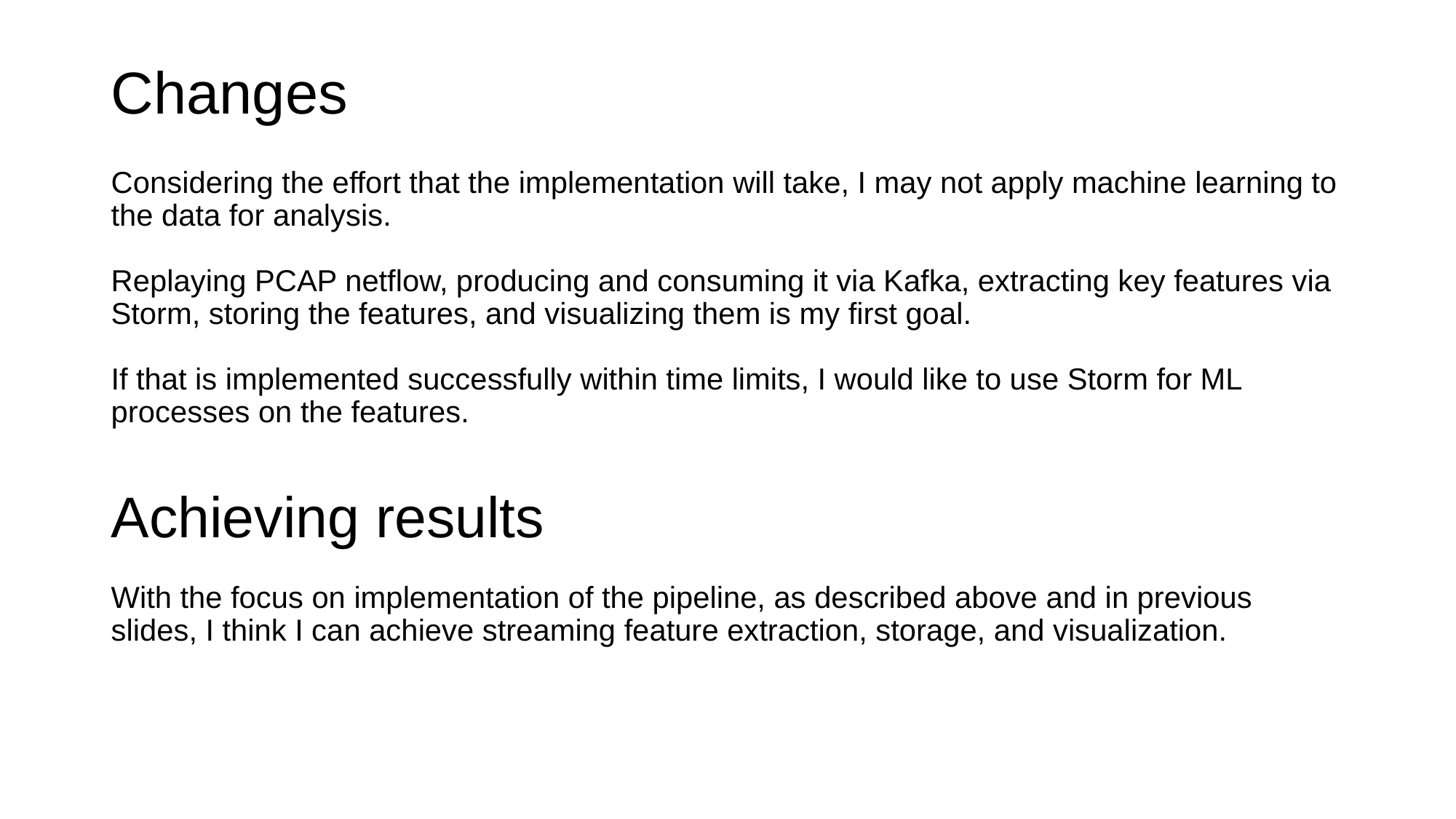

# Changes
Considering the effort that the implementation will take, I may not apply machine learning to the data for analysis.

Replaying PCAP netflow, producing and consuming it via Kafka, extracting key features via Storm, storing the features, and visualizing them is my first goal.

If that is implemented successfully within time limits, I would like to use Storm for ML processes on the features.
Achieving results
With the focus on implementation of the pipeline, as described above and in previous slides, I think I can achieve streaming feature extraction, storage, and visualization.